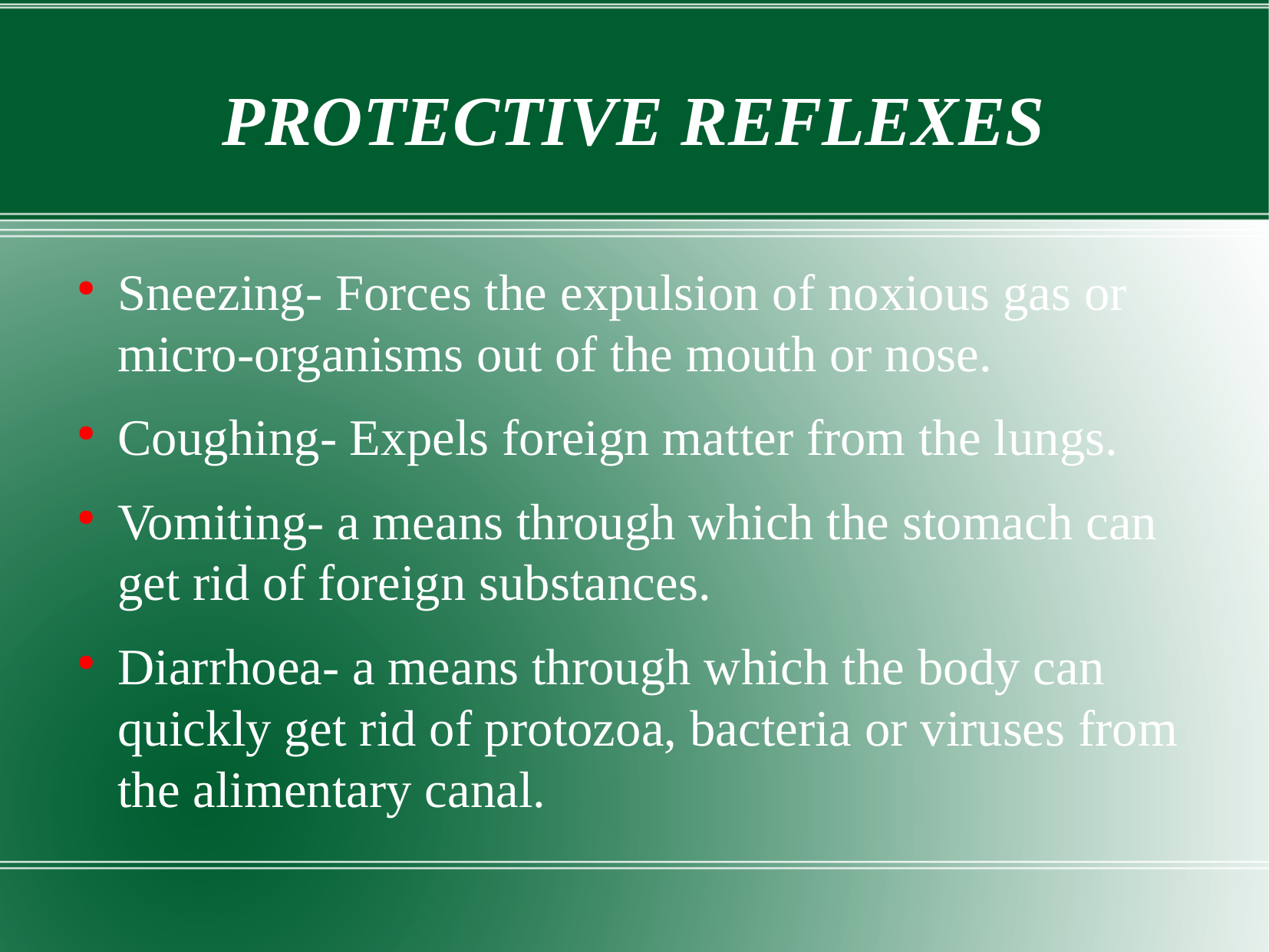

# PROTECTIVE REFLEXES
Sneezing- Forces the expulsion of noxious gas or micro-organisms out of the mouth or nose.
Coughing- Expels foreign matter from the lungs.
Vomiting- a means through which the stomach can get rid of foreign substances.
Diarrhoea- a means through which the body can quickly get rid of protozoa, bacteria or viruses from the alimentary canal.